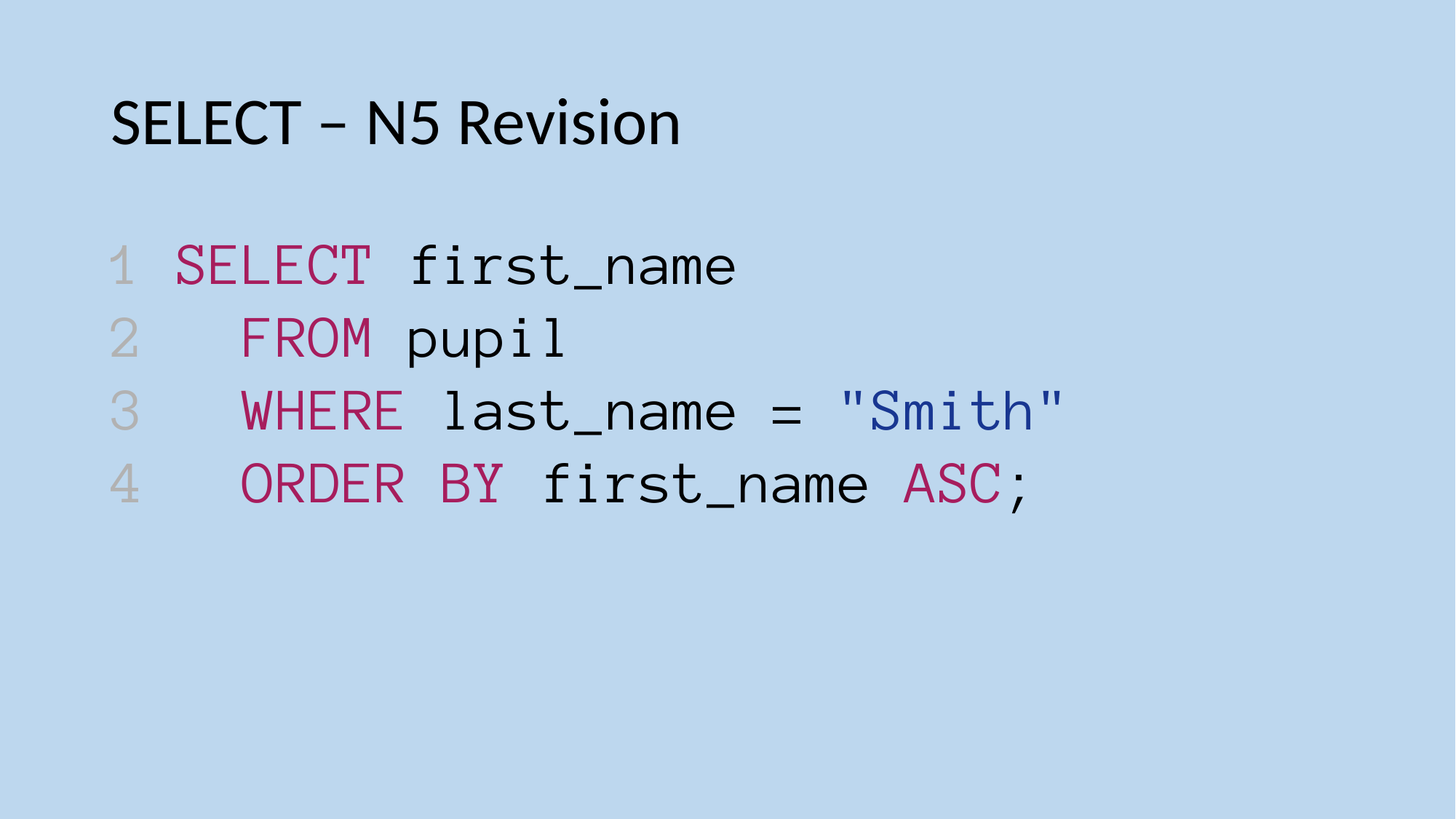

# SELECT – N5 Revision
1 SELECT first_name
2   FROM pupil
3   WHERE last_name = "Smith"
4   ORDER BY first_name ASC;